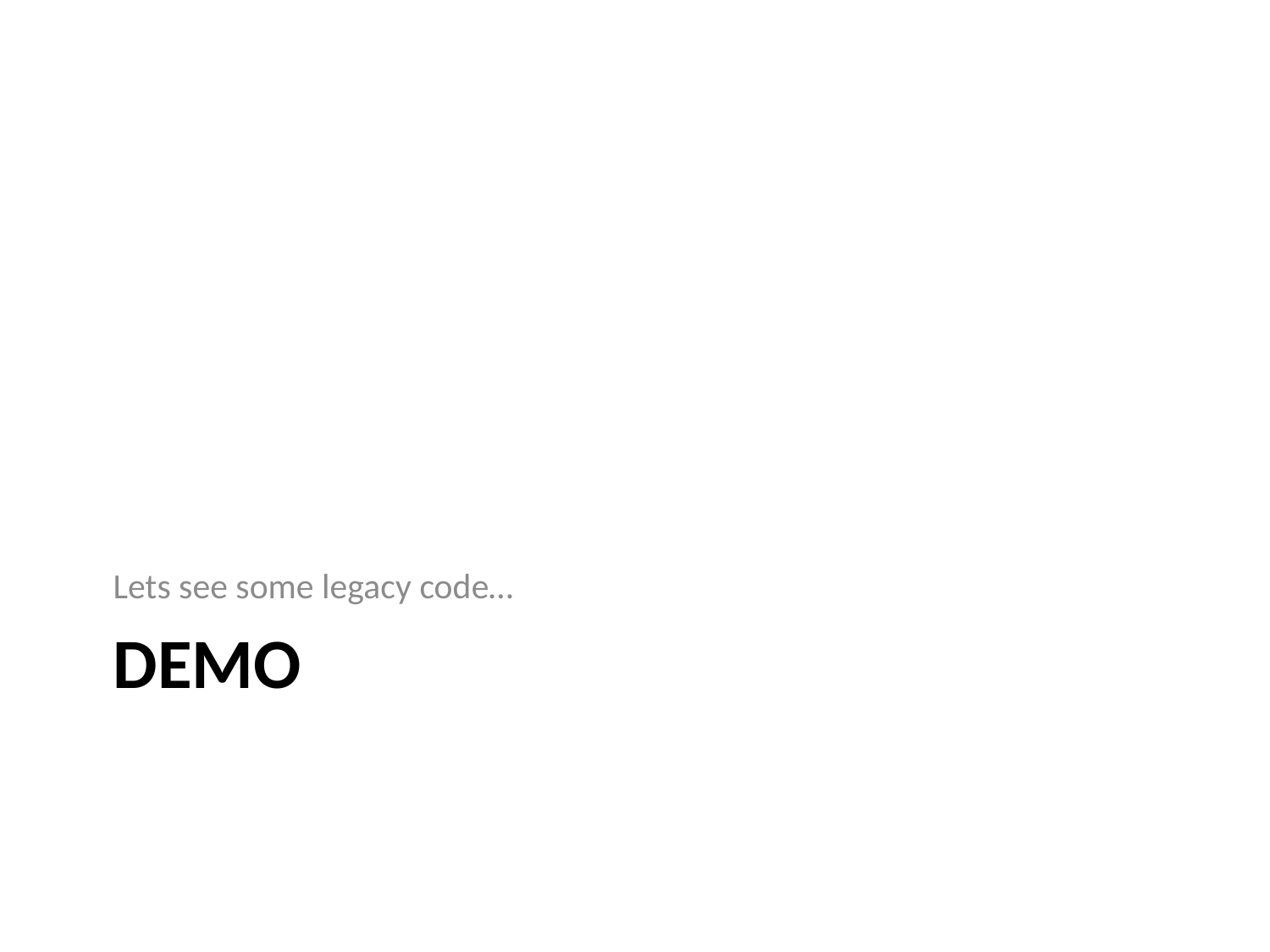

Lets see some legacy code…
# DEMO